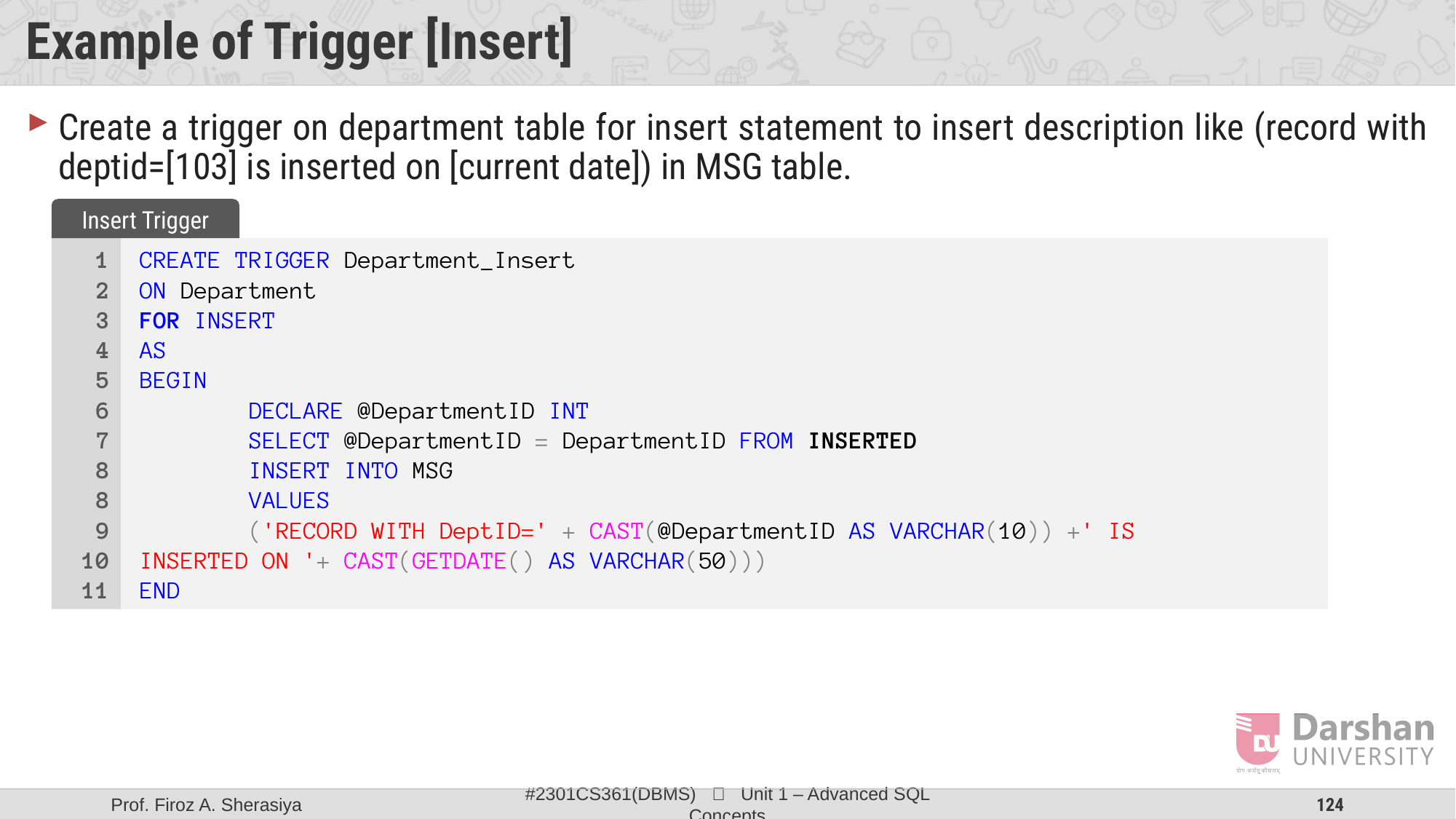

# Example of Trigger [Insert]
Create a trigger on department table for insert statement to insert description like (record with deptid=[103] is inserted on [current date]) in MSG table.
Insert Trigger
1
2
3
4
5
6
7
8
8
9
10
11
CREATE TRIGGER Department_Insert
ON Department
FOR INSERT
AS
BEGIN
	DECLARE @DepartmentID INT
	SELECT @DepartmentID = DepartmentID FROM INSERTED
	INSERT INTO MSG
	VALUES
	('RECORD WITH DeptID=' + CAST(@DepartmentID AS VARCHAR(10)) +' IS 	INSERTED ON '+ CAST(GETDATE() AS VARCHAR(50)))
END